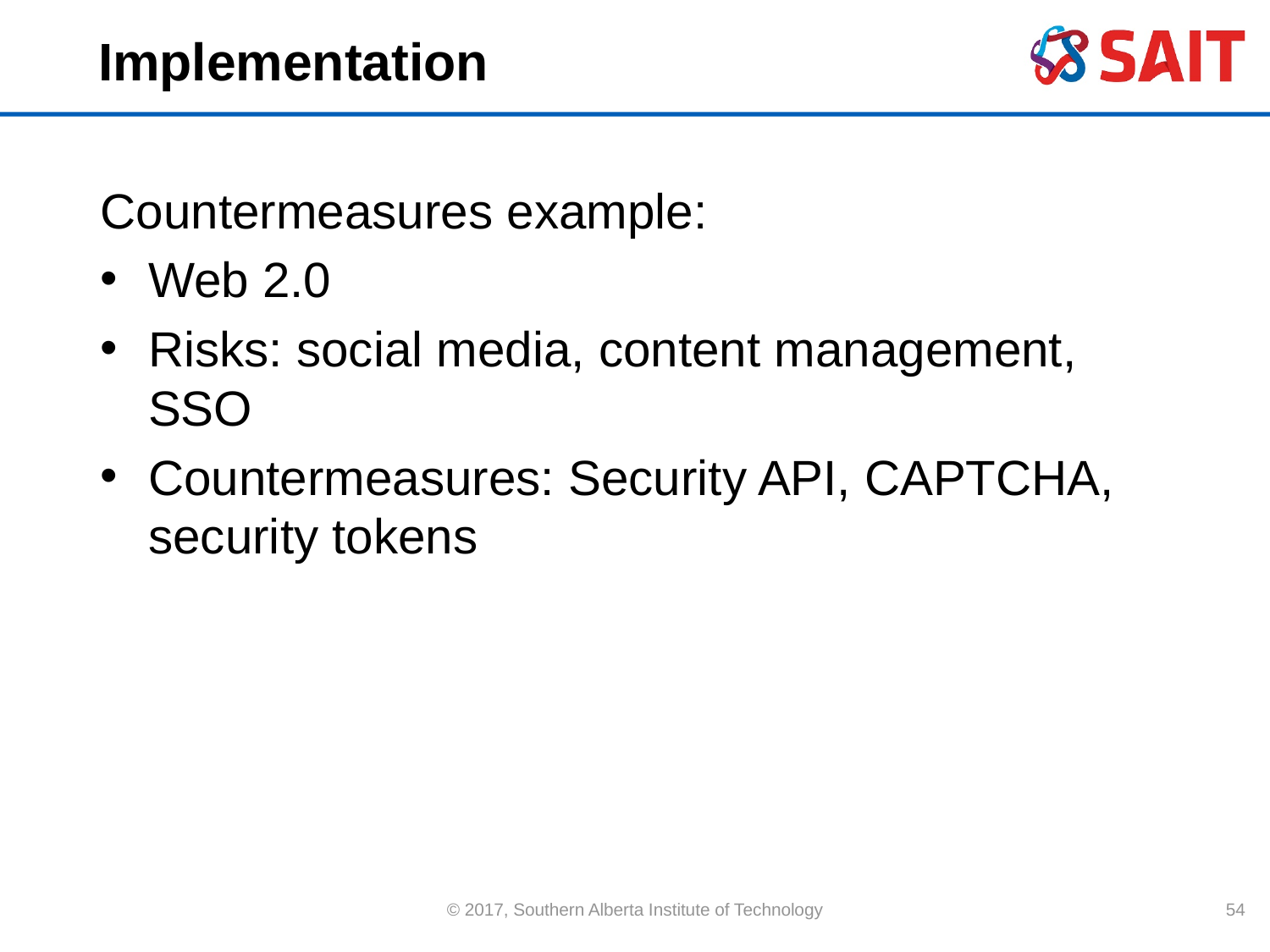

# Implementation
Countermeasures example:
Web 2.0
Risks: social media, content management, SSO
Countermeasures: Security API, CAPTCHA, security tokens